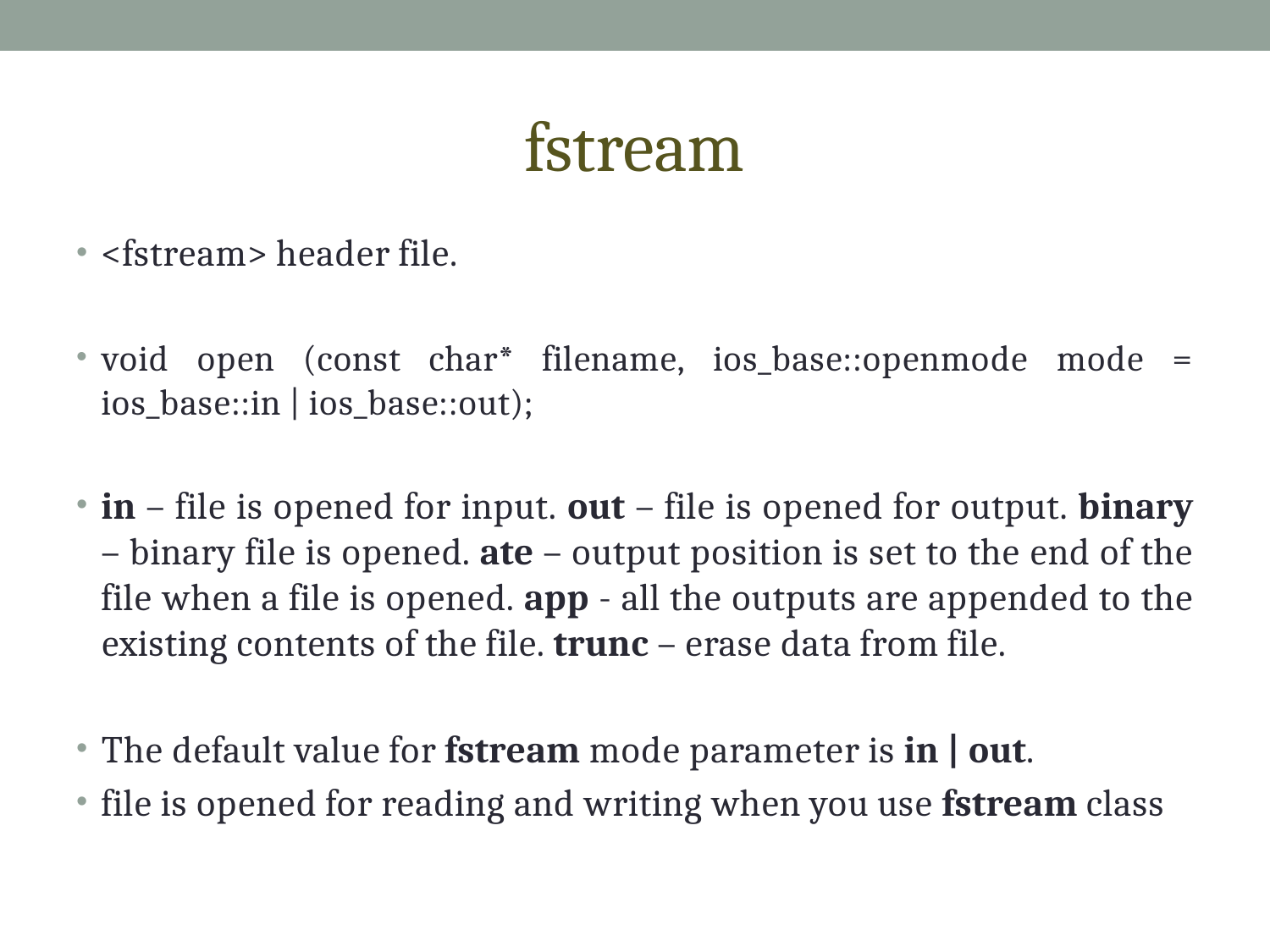

# fstream
<fstream> header file.

void open (const char* filename, ios_base::openmode mode = ios_base::in | ios_base::out);

in – file is opened for input. out – file is opened for output. binary – binary file is opened. ate – output position is set to the end of the file when a file is opened. app - all the outputs are appended to the existing contents of the file. trunc – erase data from file.

The default value for fstream mode parameter is in | out.
file is opened for reading and writing when you use fstream class